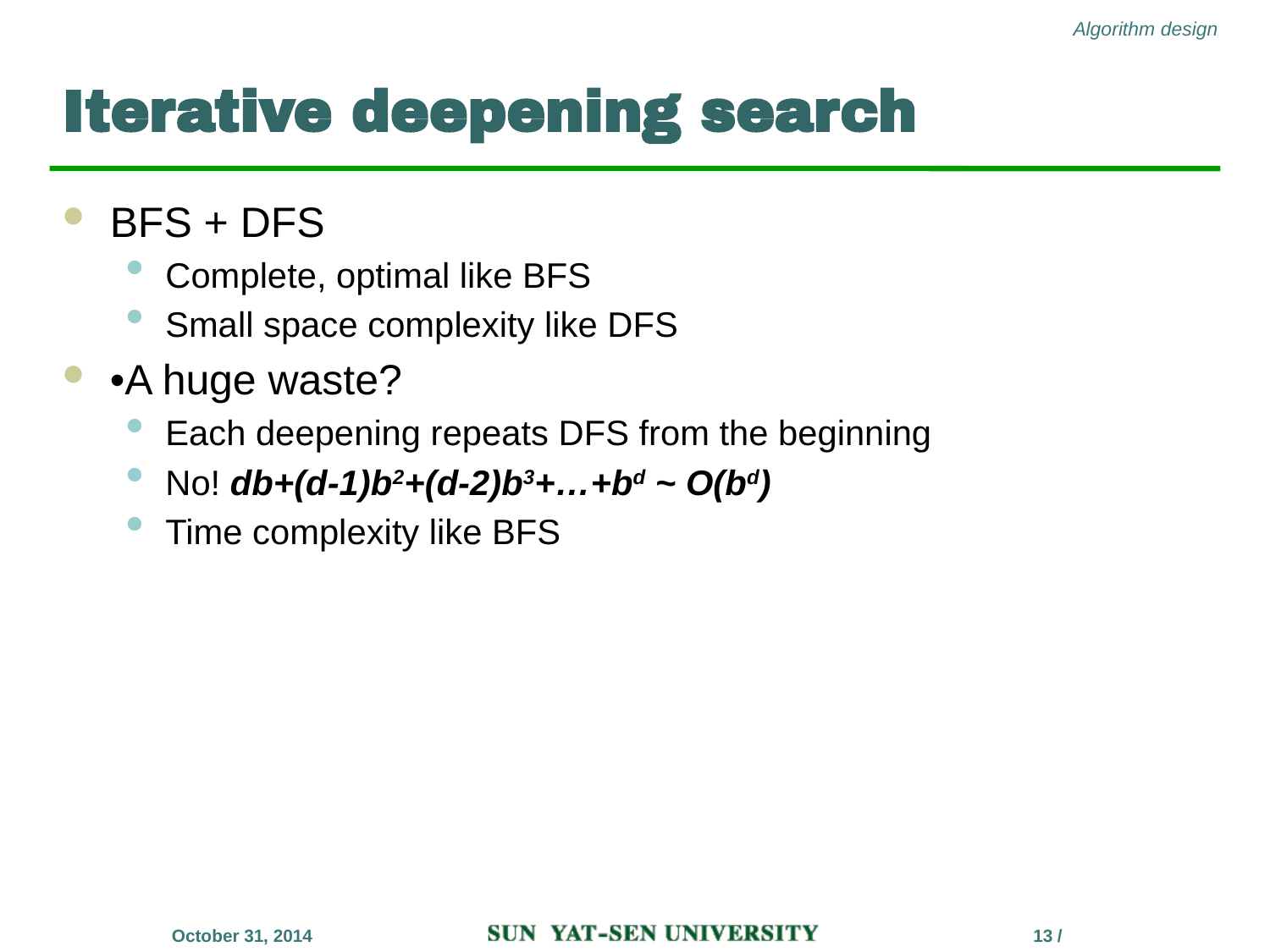

# Iterative deepening search
BFS + DFS
Complete, optimal like BFS
Small space complexity like DFS
•A huge waste?
Each deepening repeats DFS from the beginning
No! db+(d-1)b2+(d-2)b3+…+bd ~ O(bd)
Time complexity like BFS